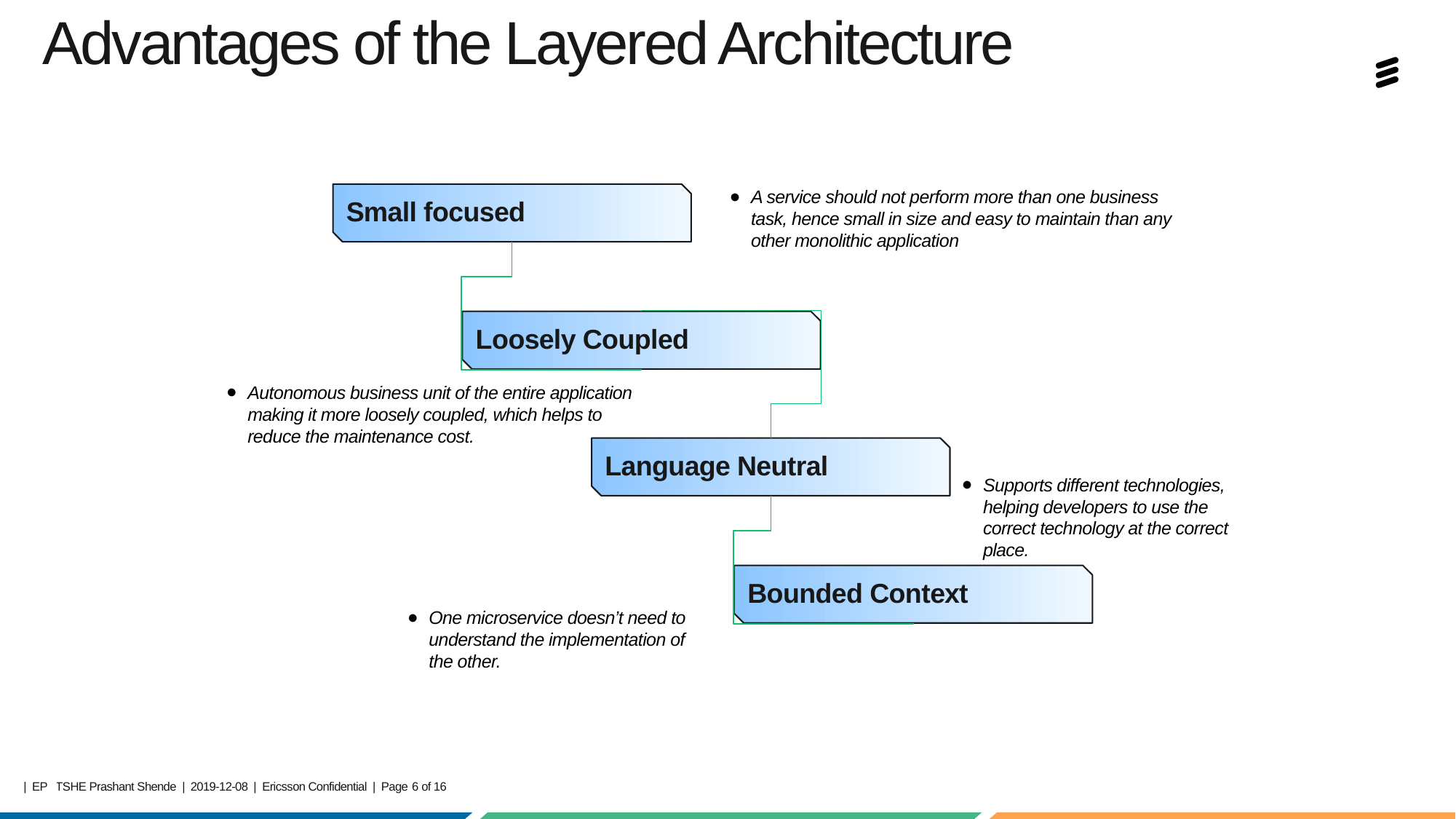

# Advantages of the Layered Architecture
A service should not perform more than one business task, hence small in size and easy to maintain than any other monolithic application
Small focused
Loosely Coupled
Autonomous business unit of the entire application making it more loosely coupled, which helps to reduce the maintenance cost.
Language Neutral
Supports different technologies, helping developers to use the correct technology at the correct place.
Bounded Context
One microservice doesn’t need to understand the implementation of the other.